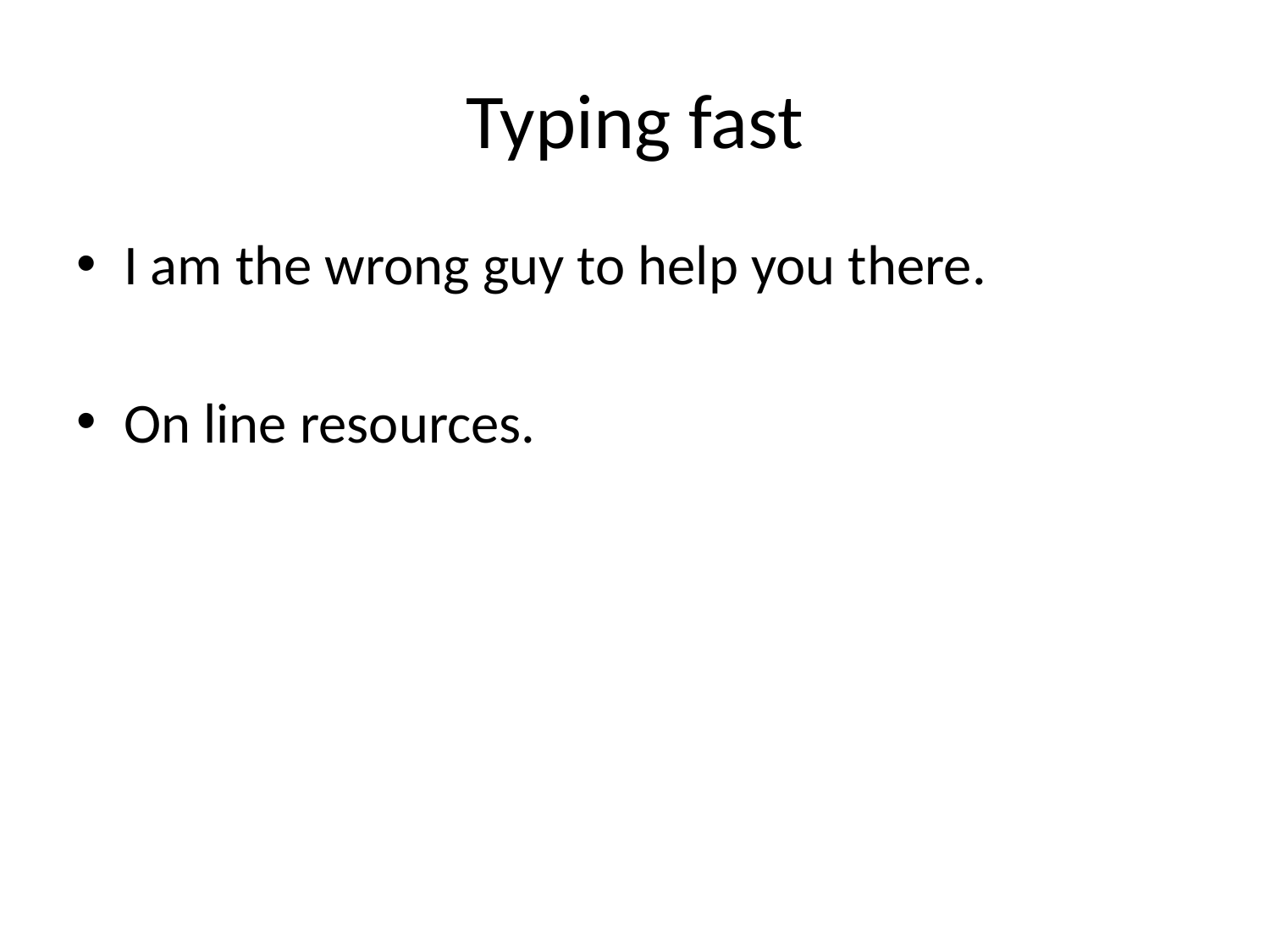

# Typing fast
I am the wrong guy to help you there.

On line resources.